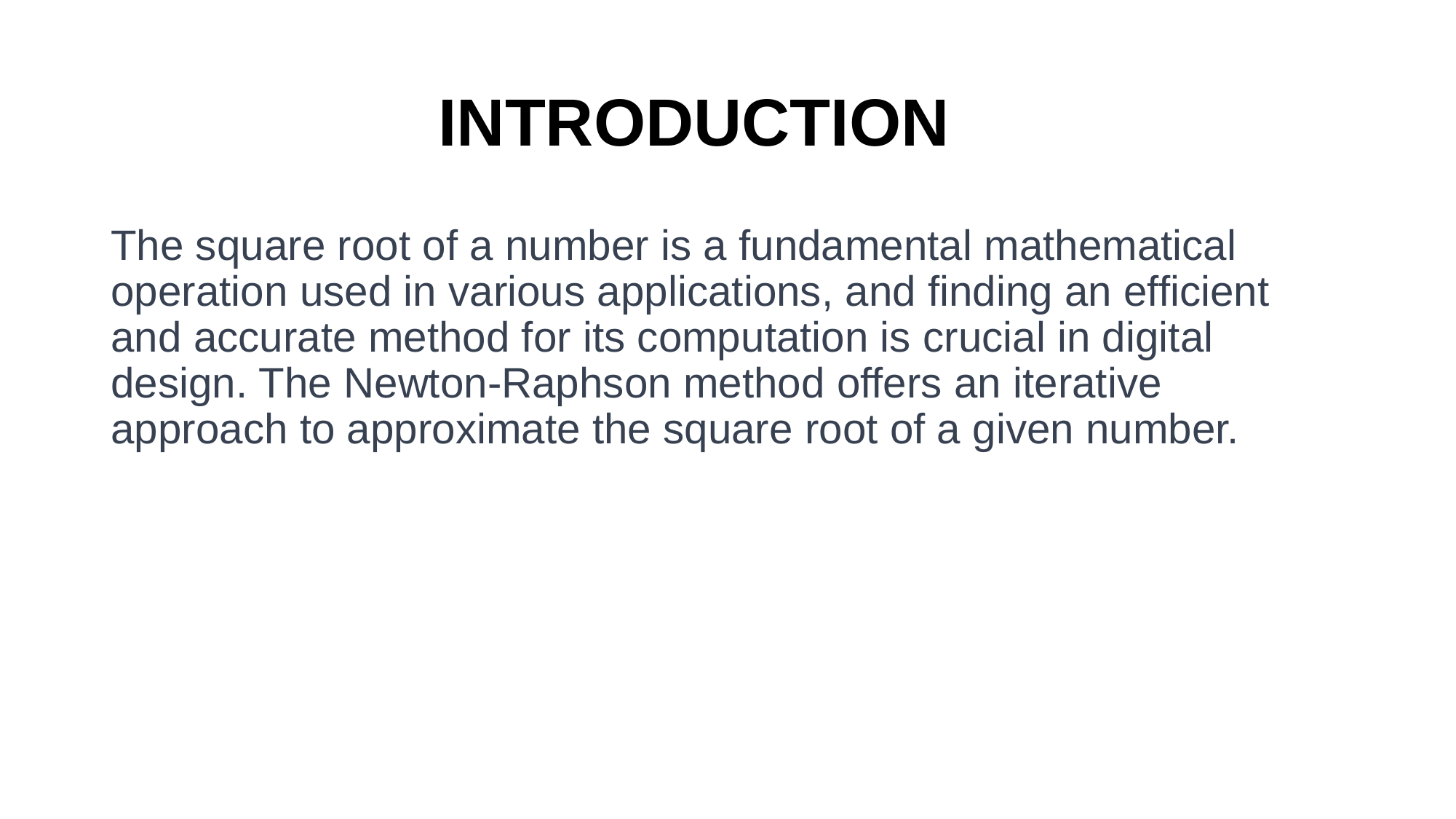

# INTRODUCTION
The square root of a number is a fundamental mathematical operation used in various applications, and finding an efficient and accurate method for its computation is crucial in digital design. The Newton-Raphson method offers an iterative approach to approximate the square root of a given number.